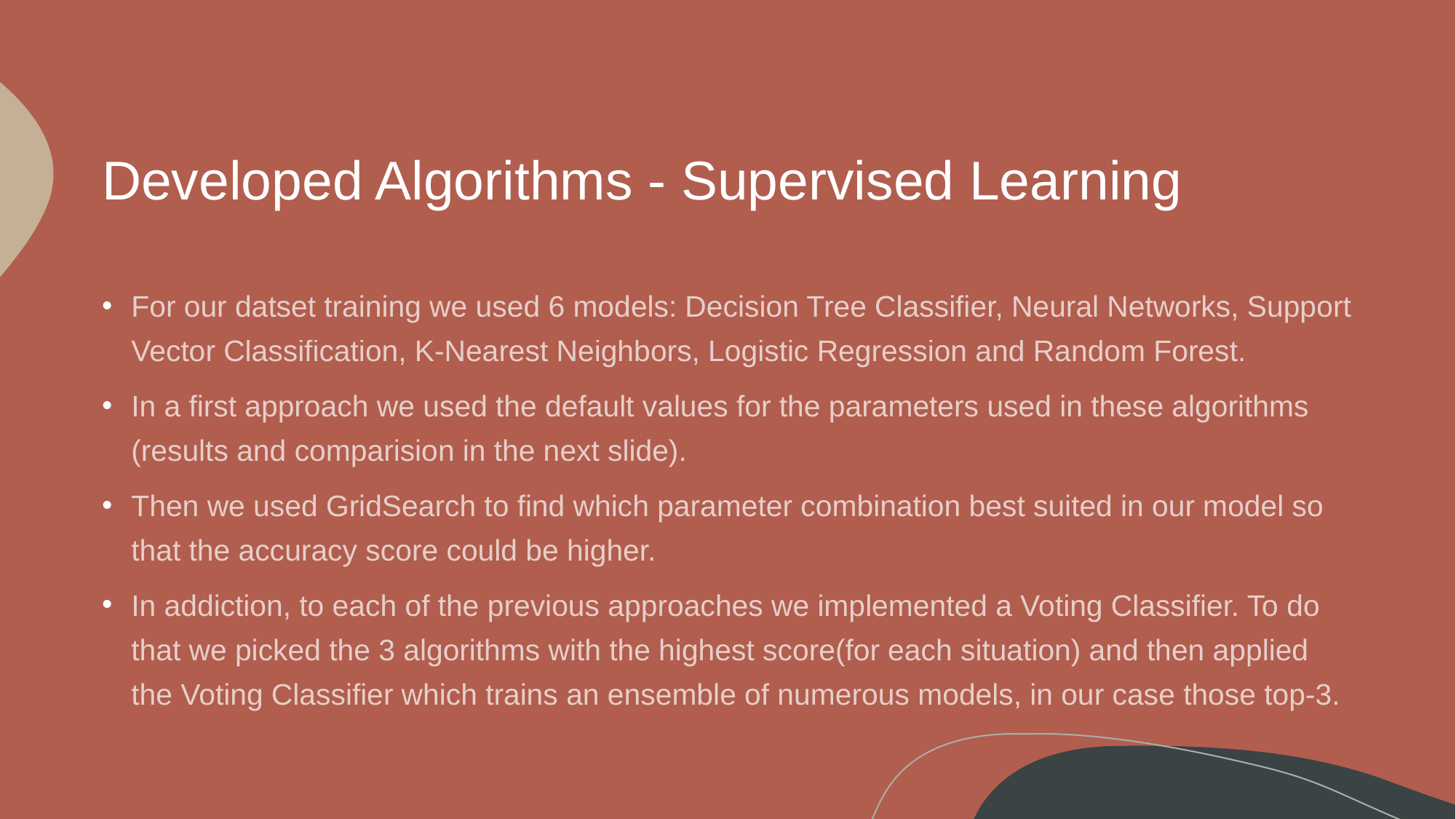

# Developed Algorithms - Supervised Learning
For our datset training we used 6 models: Decision Tree Classifier, Neural Networks, Support Vector Classification, K-Nearest Neighbors, Logistic Regression and Random Forest.
In a first approach we used the default values for the parameters used in these algorithms (results and comparision in the next slide).
Then we used GridSearch to find which parameter combination best suited in our model so that the accuracy score could be higher.
In addiction, to each of the previous approaches we implemented a Voting Classifier. To do that we picked the 3 algorithms with the highest score(for each situation) and then applied the Voting Classifier which trains an ensemble of numerous models, in our case those top-3.